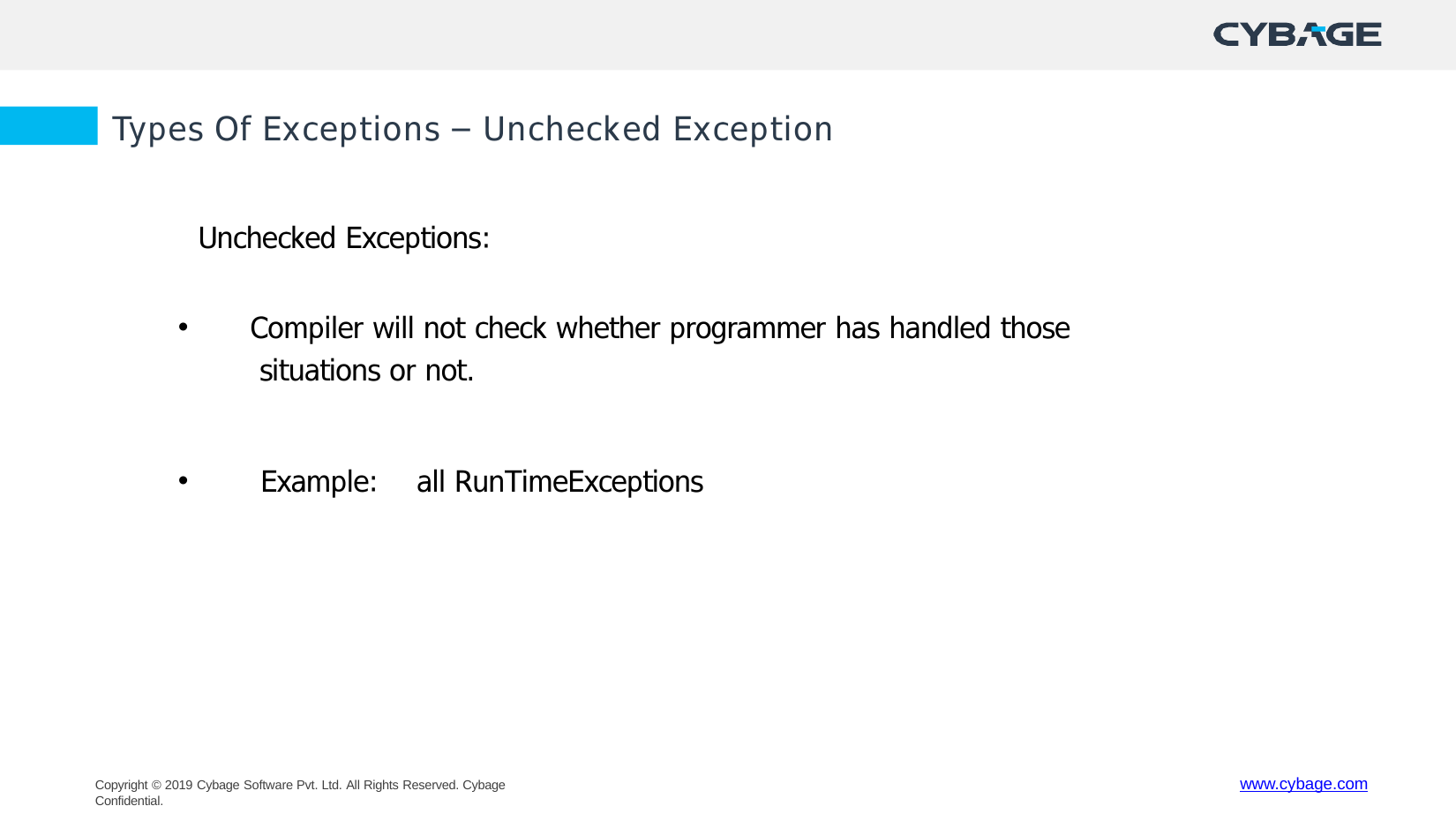

# Types Of Exceptions – Unchecked Exception
Unchecked Exceptions:

Compiler will not check whether programmer has handled those  situations or not.
Example:
all RunTimeExceptions
www.cybage.com
Copyright © 2019 Cybage Software Pvt. Ltd. All Rights Reserved. Cybage Confidential.